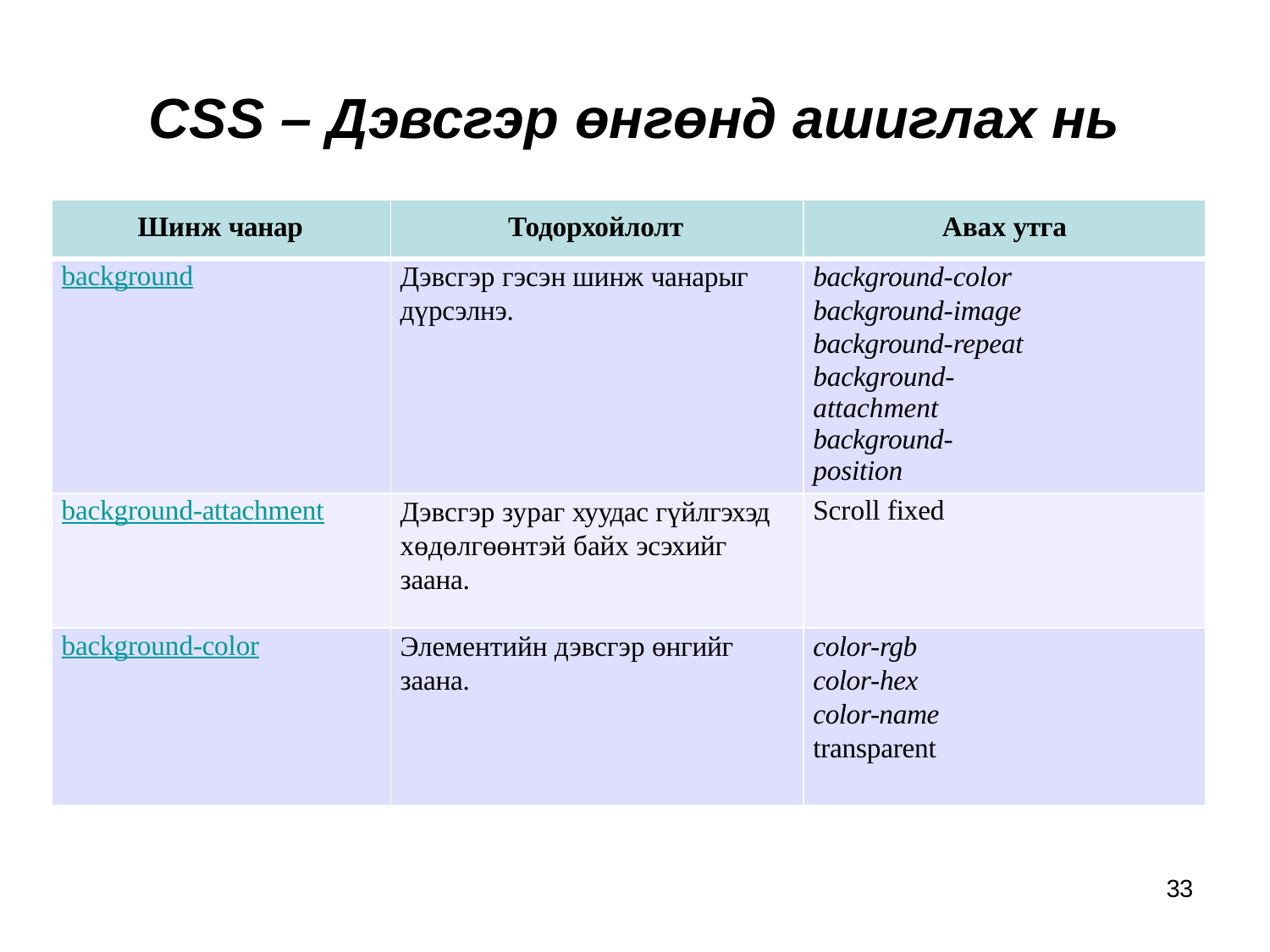

# CSS – Дэвсгэр өнгөнд ашиглах нь
| Шинж чанар | Тодорхойлолт | Авах утга |
| --- | --- | --- |
| background | Дэвсгэр гэсэн шинж чанарыг дүрсэлнэ. | background-color background-image background-repeat background- attachment background-position |
| background-attachment | Дэвсгэр зураг хуудас гүйлгэхэд хөдөлгөөнтэй байх эсэхийг заана. | Scroll fixed |
| background-color | Элементийн дэвсгэр өнгийг заана. | color-rgb color-hex color-name transparent |
33